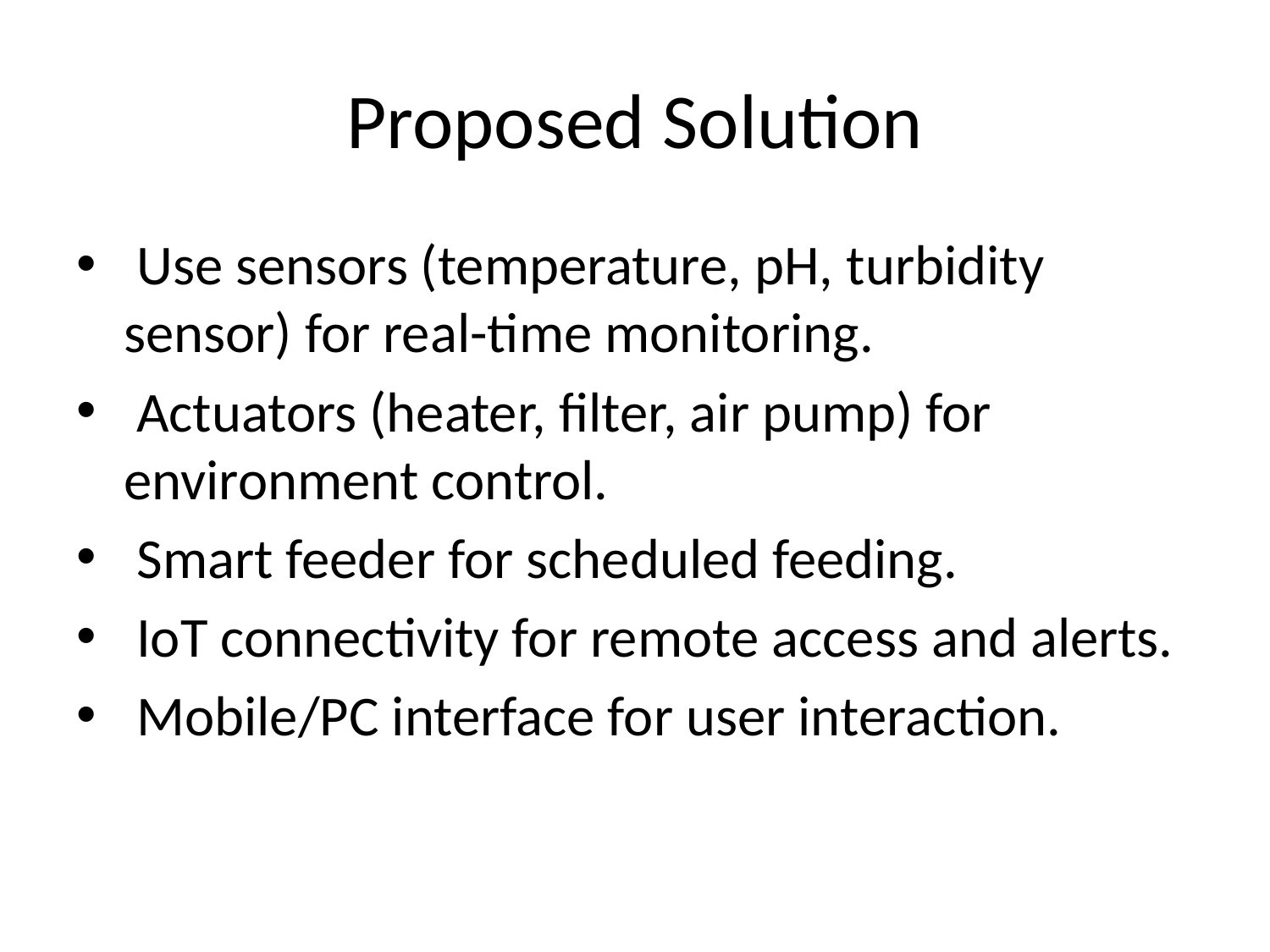

# Proposed Solution
 Use sensors (temperature, pH, turbidity sensor) for real-time monitoring.
 Actuators (heater, filter, air pump) for environment control.
 Smart feeder for scheduled feeding.
 IoT connectivity for remote access and alerts.
 Mobile/PC interface for user interaction.